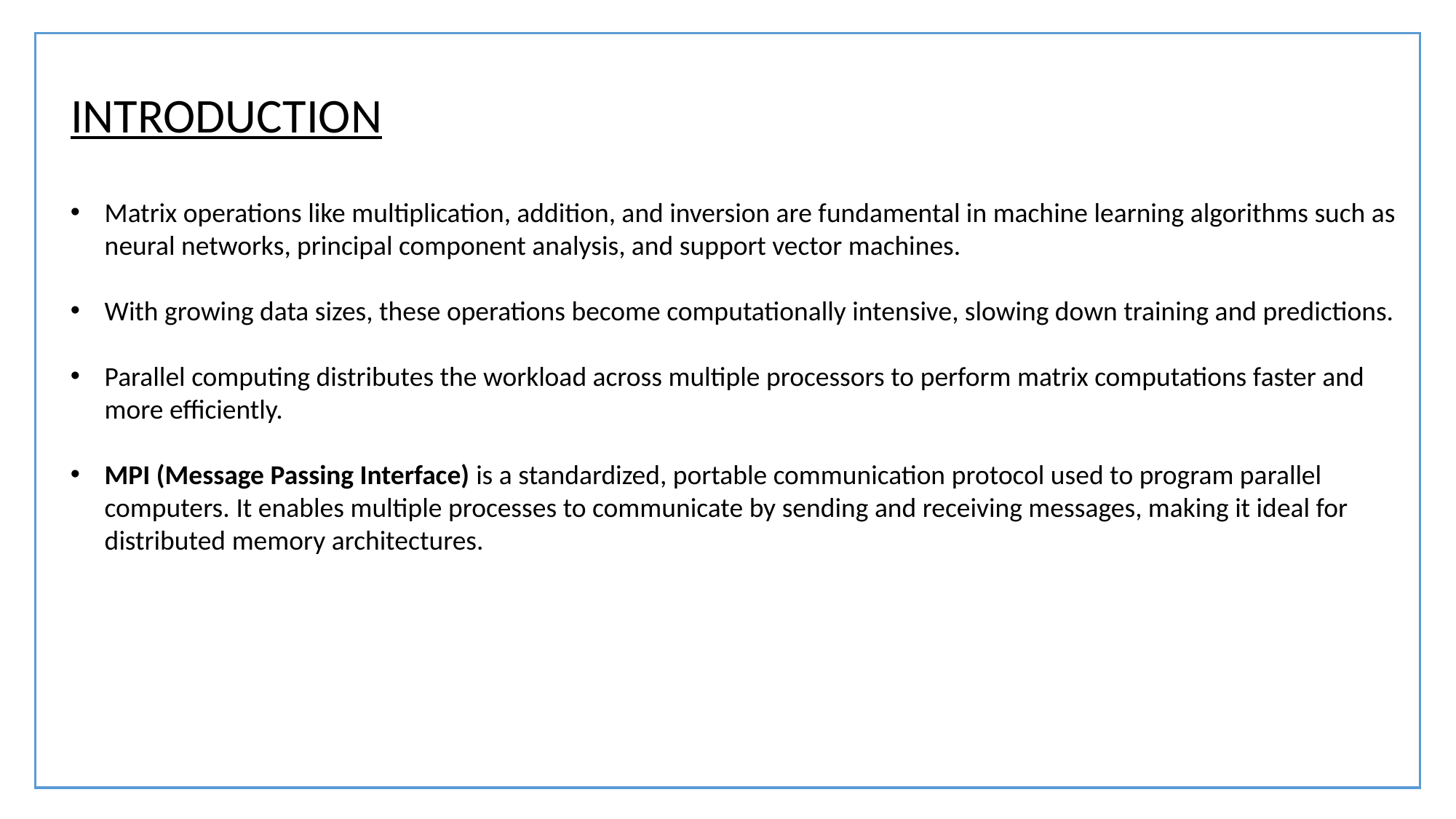

# INTRODUCTION
Matrix operations like multiplication, addition, and inversion are fundamental in machine learning algorithms such as neural networks, principal component analysis, and support vector machines.

With growing data sizes, these operations become computationally intensive, slowing down training and predictions.

Parallel computing distributes the workload across multiple processors to perform matrix computations faster and more efficiently.

MPI (Message Passing Interface) is a standardized, portable communication protocol used to program parallel computers. It enables multiple processes to communicate by sending and receiving messages, making it ideal for distributed memory architectures.